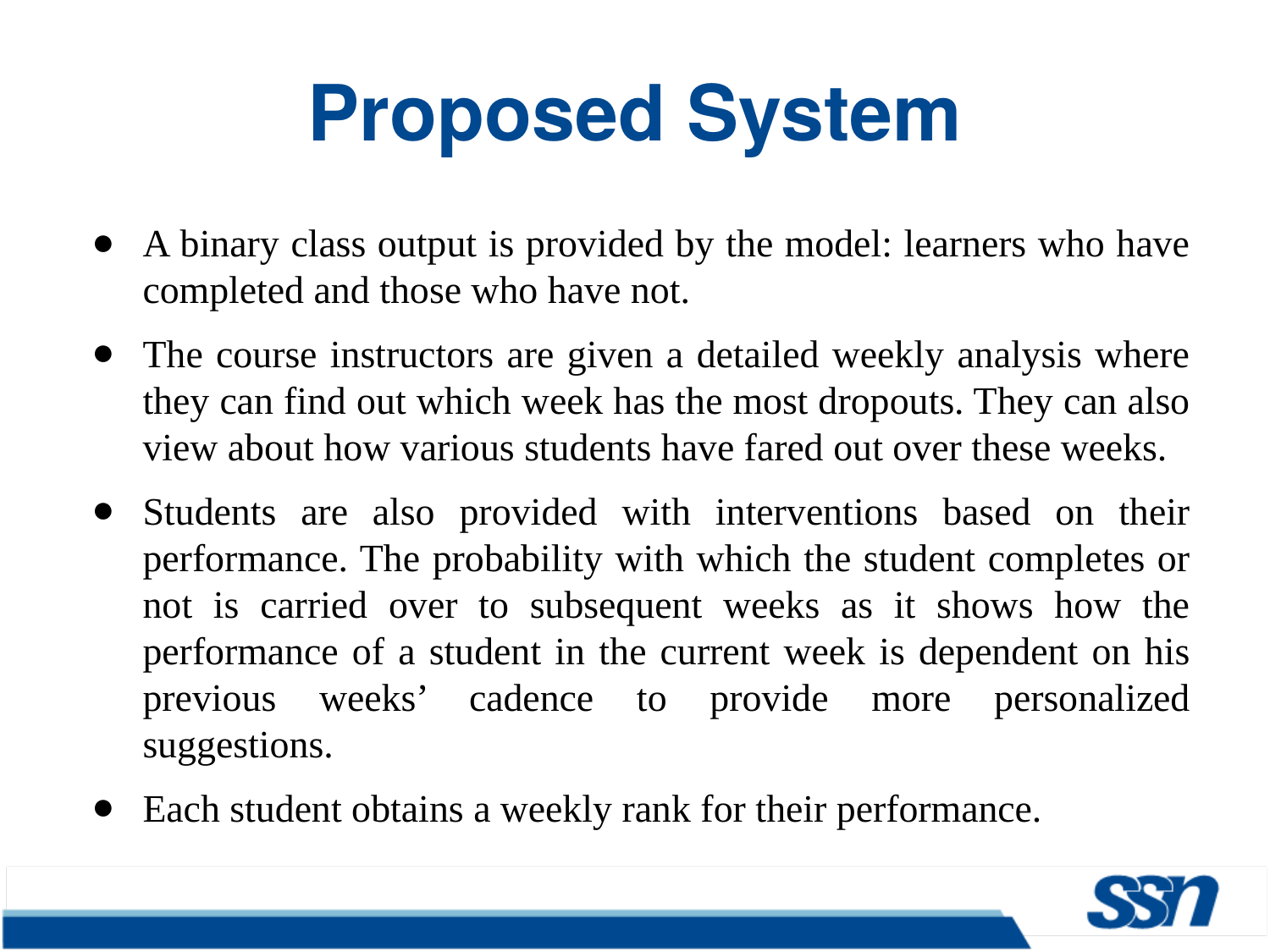

Proposed System
A binary class output is provided by the model: learners who have completed and those who have not.
The course instructors are given a detailed weekly analysis where they can find out which week has the most dropouts. They can also view about how various students have fared out over these weeks.
Students are also provided with interventions based on their performance. The probability with which the student completes or not is carried over to subsequent weeks as it shows how the performance of a student in the current week is dependent on his previous weeks’ cadence to provide more personalized suggestions.
Each student obtains a weekly rank for their performance.